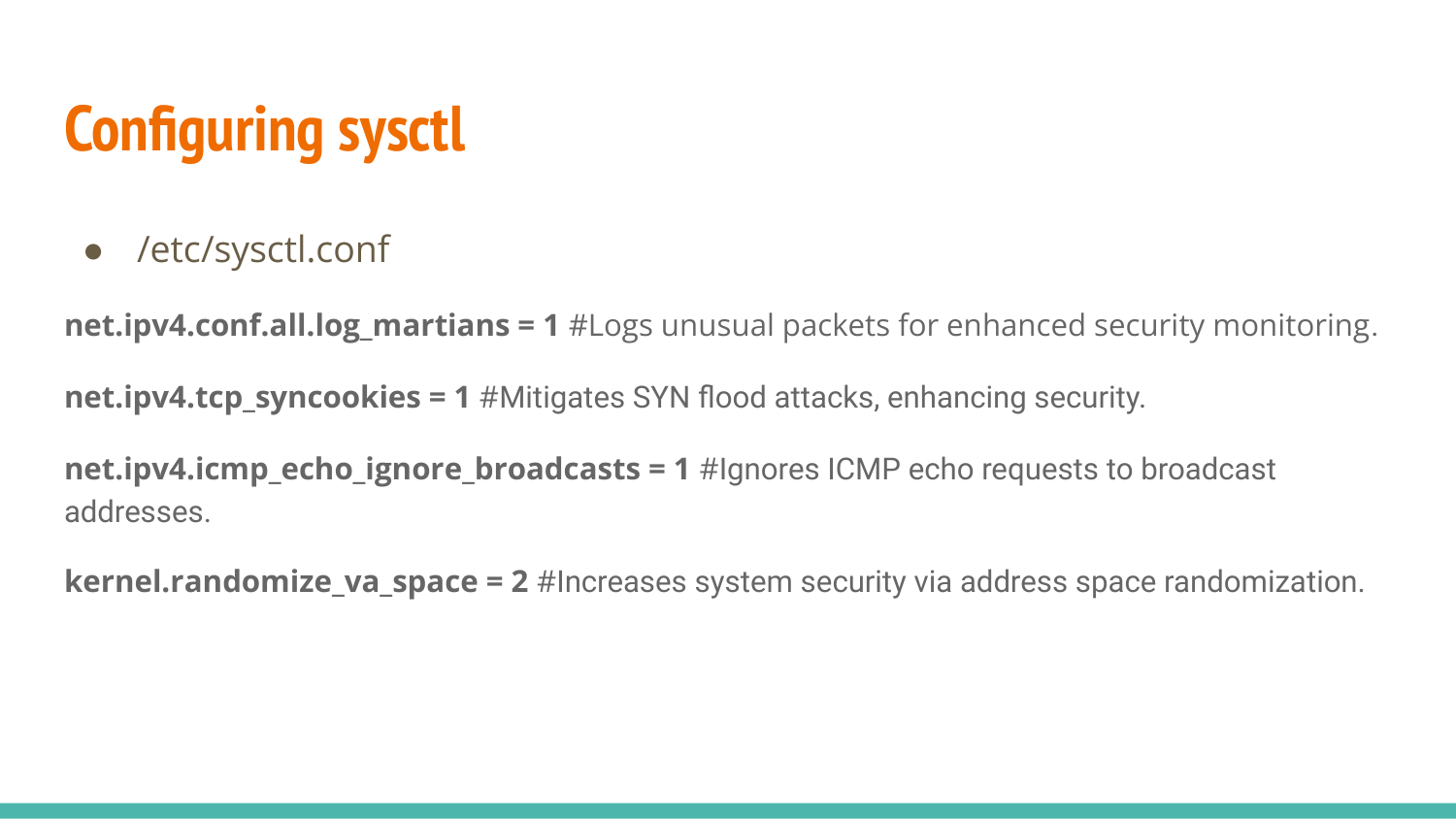

# Configuring sysctl
/etc/sysctl.conf
net.ipv4.conf.all.log_martians = 1 #Logs unusual packets for enhanced security monitoring.
net.ipv4.tcp_syncookies = 1 #Mitigates SYN flood attacks, enhancing security.
net.ipv4.icmp_echo_ignore_broadcasts = 1 #Ignores ICMP echo requests to broadcast addresses.
kernel.randomize_va_space = 2 #Increases system security via address space randomization.